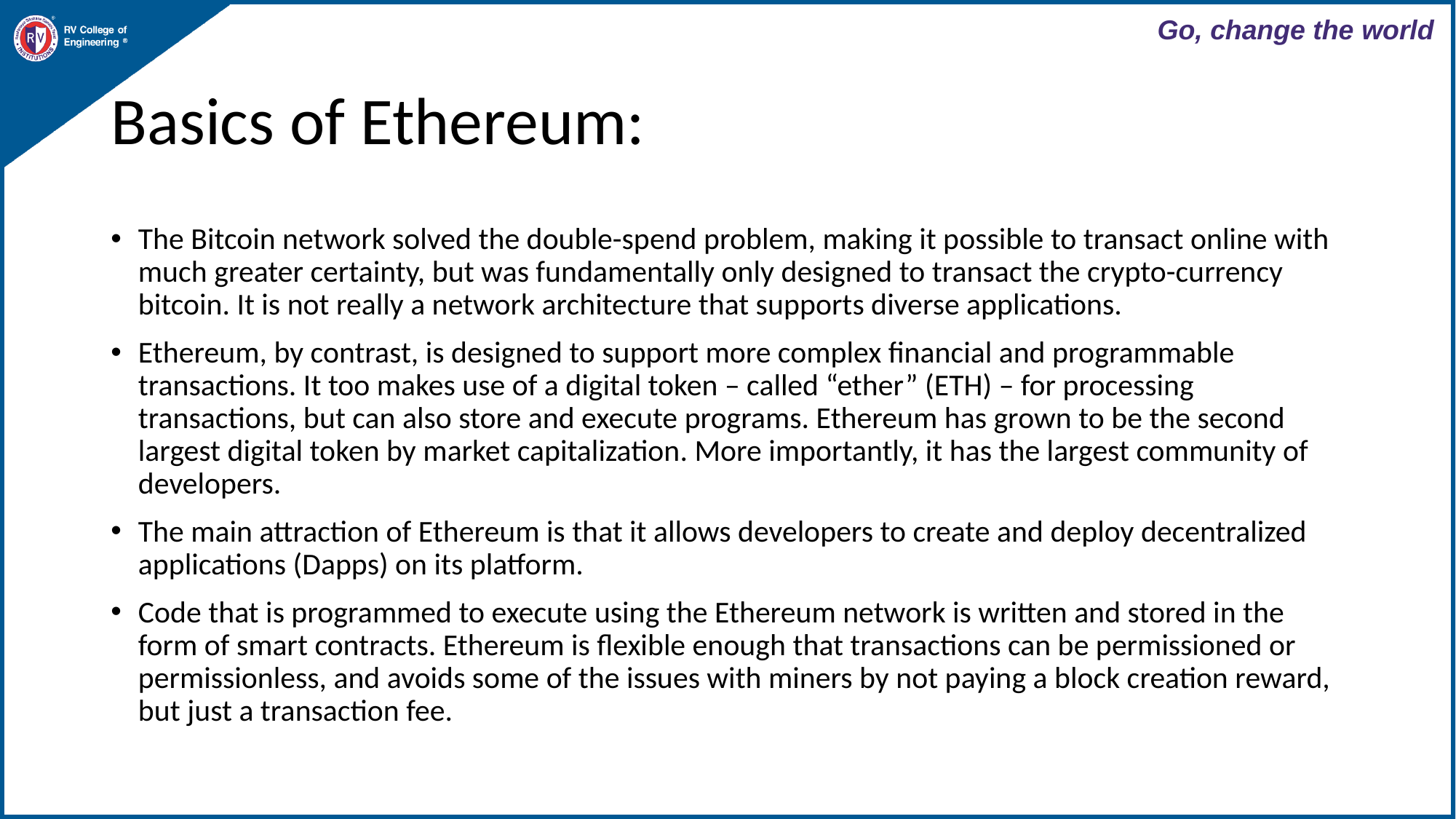

# Basics of Ethereum:
The Bitcoin network solved the double-spend problem, making it possible to transact online with much greater certainty, but was fundamentally only designed to transact the crypto-currency bitcoin. It is not really a network architecture that supports diverse applications.
Ethereum, by contrast, is designed to support more complex financial and programmable transactions. It too makes use of a digital token – called “ether” (ETH) – for processing transactions, but can also store and execute programs. Ethereum has grown to be the second largest digital token by market capitalization. More importantly, it has the largest community of developers.
The main attraction of Ethereum is that it allows developers to create and deploy decentralized applications (Dapps) on its platform.
Code that is programmed to execute using the Ethereum network is written and stored in the form of smart contracts. Ethereum is flexible enough that transactions can be permissioned or permissionless, and avoids some of the issues with miners by not paying a block creation reward, but just a transaction fee.